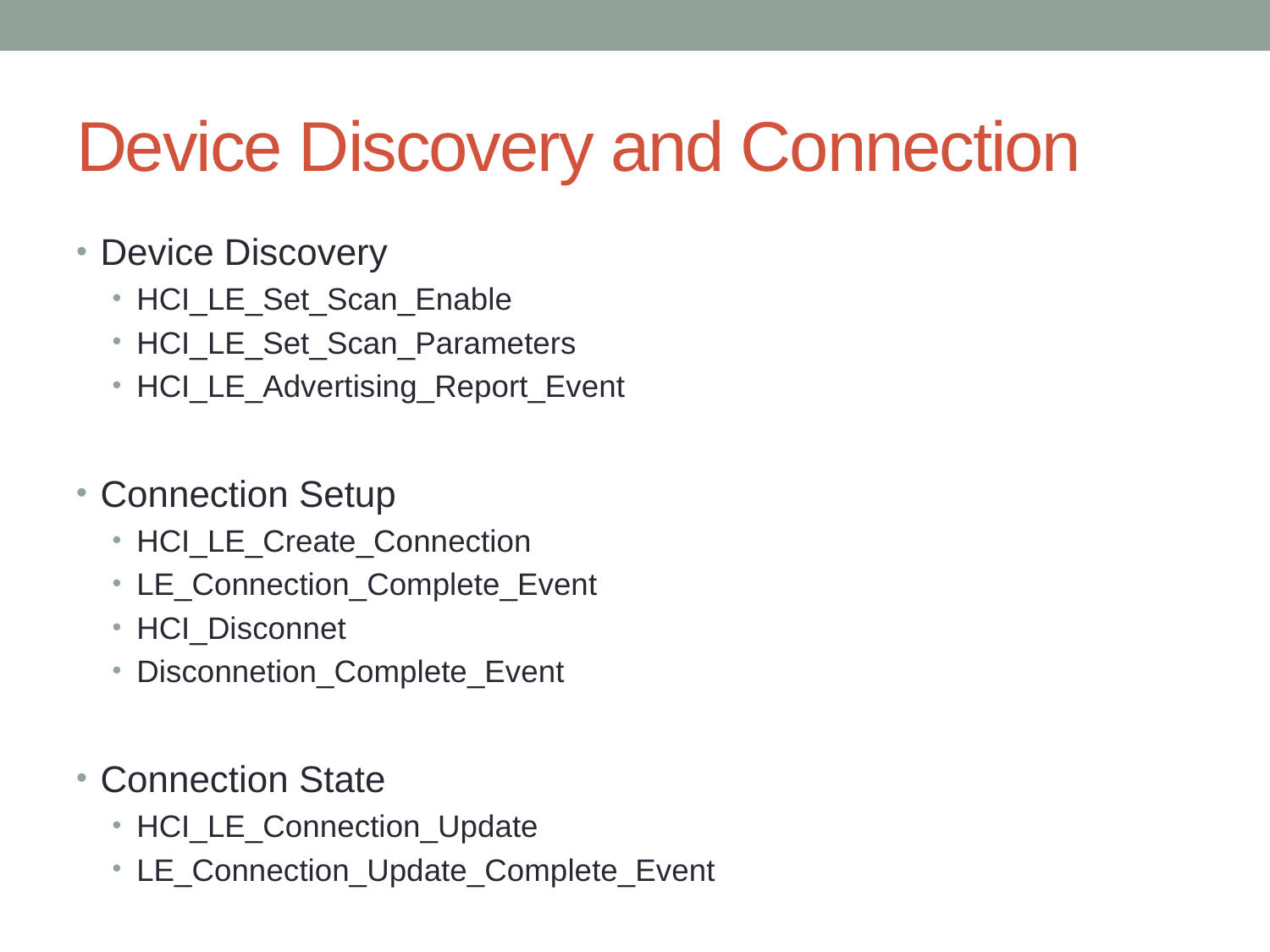

# Device Discovery and Connection
Device Discovery
HCI_LE_Set_Scan_Enable
HCI_LE_Set_Scan_Parameters
HCI_LE_Advertising_Report_Event

Connection Setup
HCI_LE_Create_Connection
LE_Connection_Complete_Event
HCI_Disconnet
Disconnetion_Complete_Event

Connection State
HCI_LE_Connection_Update
LE_Connection_Update_Complete_Event